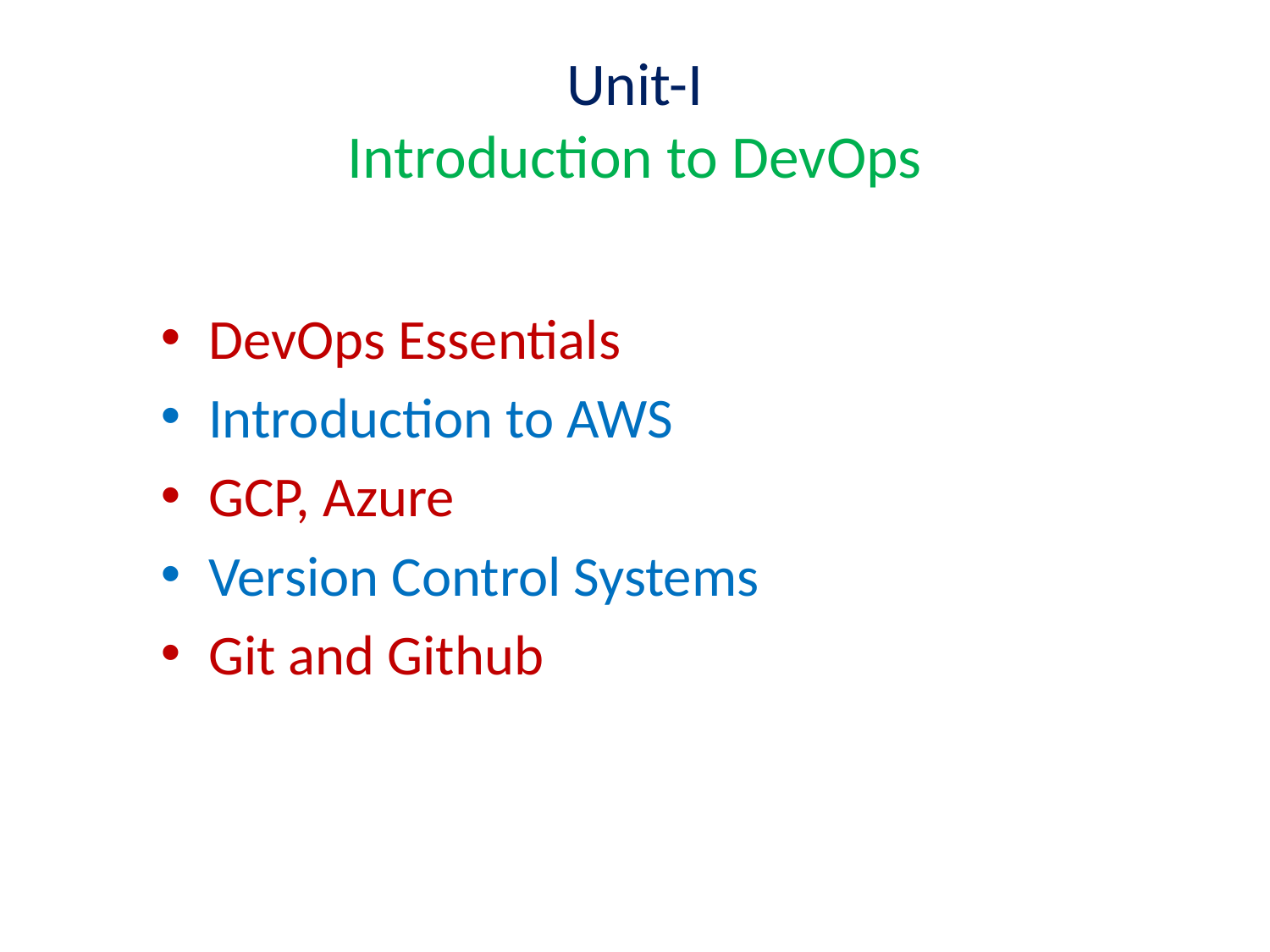

# Unit-I Introduction to DevOps
DevOps Essentials
Introduction to AWS
GCP, Azure
Version Control Systems
Git and Github